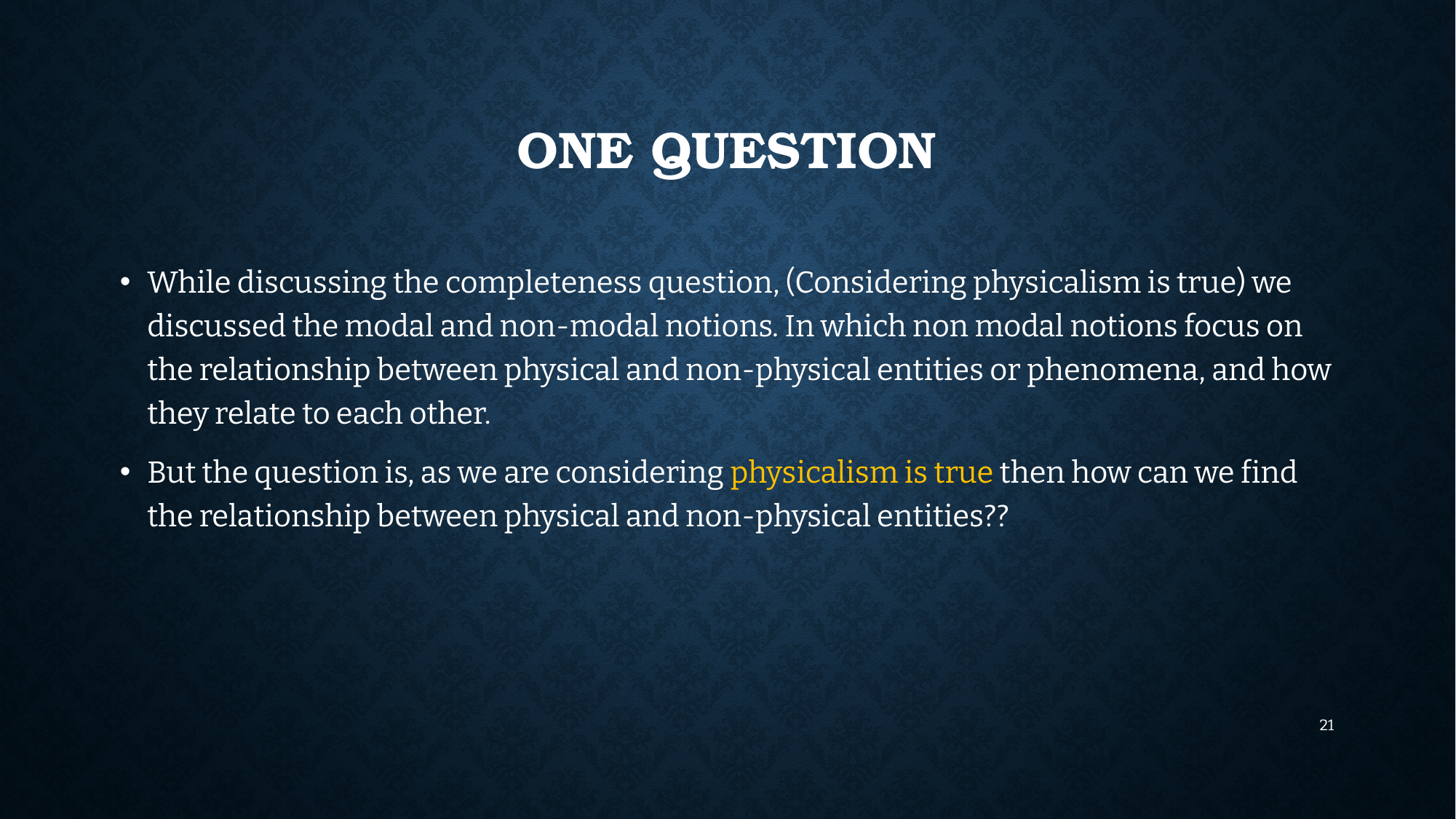

# One Question
While discussing the completeness question, (Considering physicalism is true) we discussed the modal and non-modal notions. In which non modal notions focus on the relationship between physical and non-physical entities or phenomena, and how they relate to each other.
But the question is, as we are considering physicalism is true then how can we find the relationship between physical and non-physical entities??
21